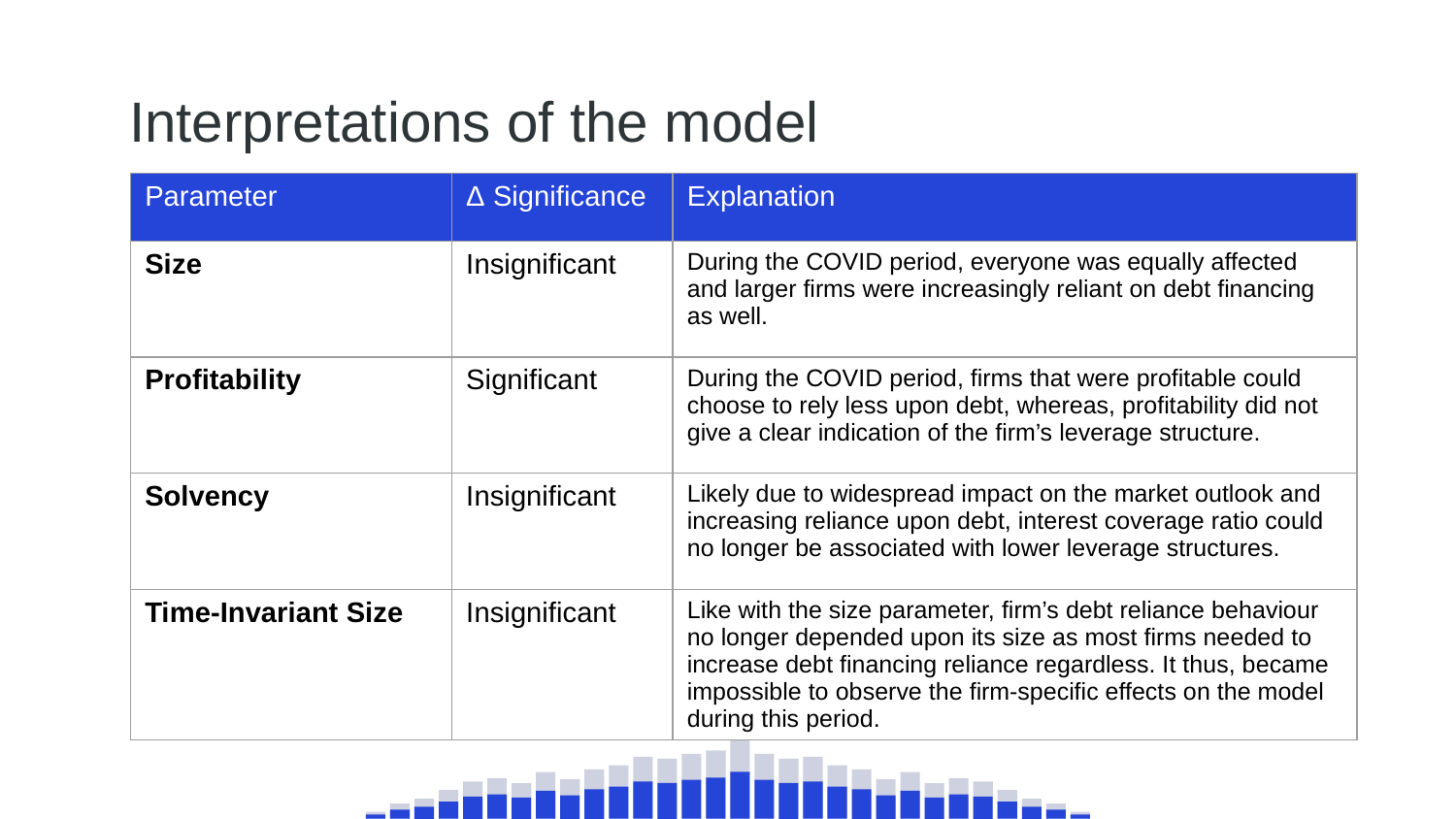

# Interpretations of the model
| Parameter | Δ Significance | Explanation |
| --- | --- | --- |
| Size | Insignificant | During the COVID period, everyone was equally affected and larger firms were increasingly reliant on debt financing as well. |
| Profitability | Significant | During the COVID period, firms that were profitable could choose to rely less upon debt, whereas, profitability did not give a clear indication of the firm’s leverage structure. |
| Solvency | Insignificant | Likely due to widespread impact on the market outlook and increasing reliance upon debt, interest coverage ratio could no longer be associated with lower leverage structures. |
| Time-Invariant Size | Insignificant | Like with the size parameter, firm’s debt reliance behaviour no longer depended upon its size as most firms needed to increase debt financing reliance regardless. It thus, became impossible to observe the firm-specific effects on the model during this period. |